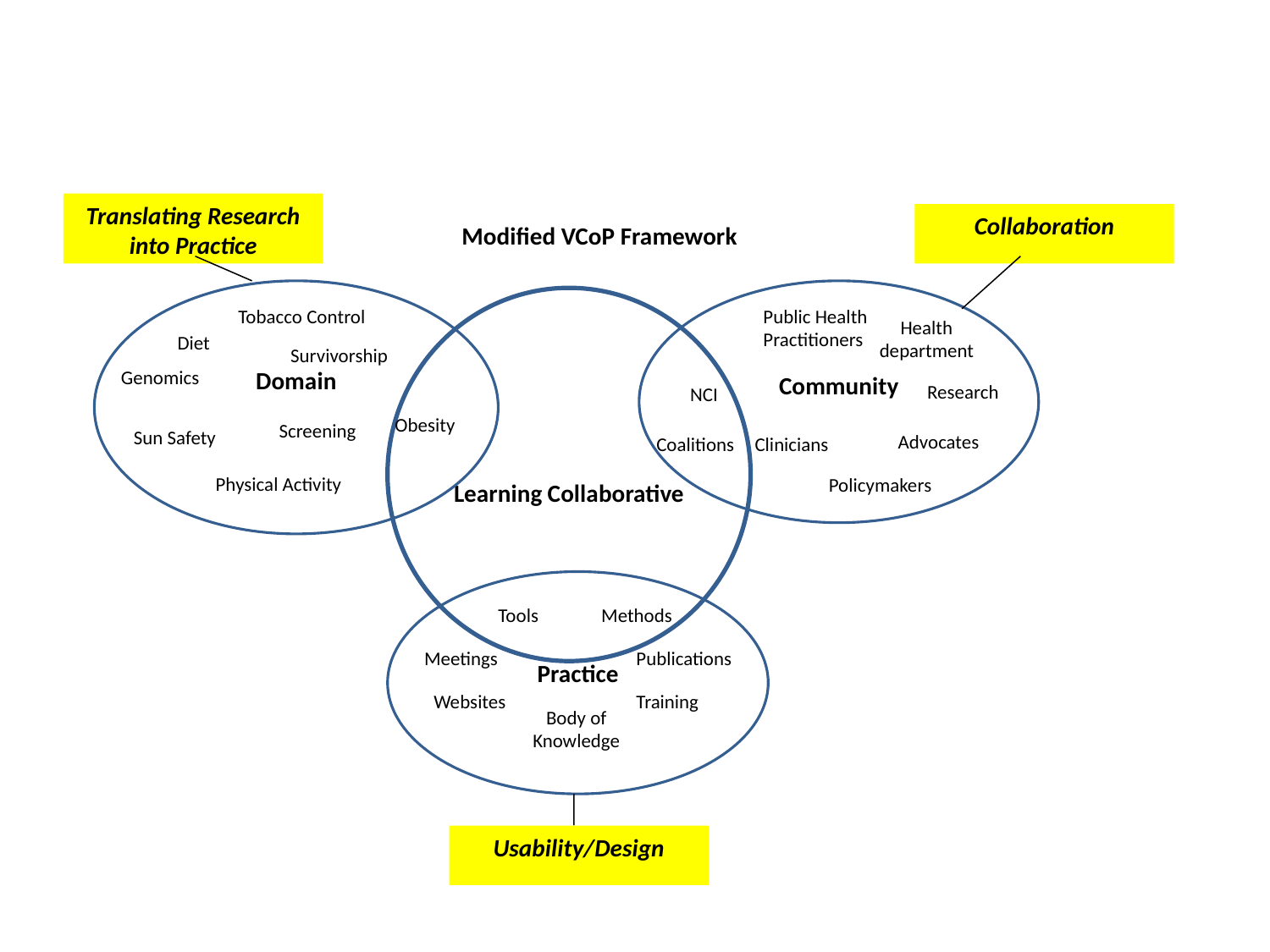

Translating Research into Practice
Modified VCoP Framework

Domain
Tobacco Control
Diet
Survivorship
Genomics
Obesity
Screening
Sun Safety
Physical Activity

Community
Public Health Practitioners
Research
NCI
Advocates
Coalitions
Clinicians
Policymakers
Health department

Learning Collaborative

Practice
Tools
Methods
Meetings
Publications
Websites
Training
Body of Knowledge

Collaboration
Usability/Design